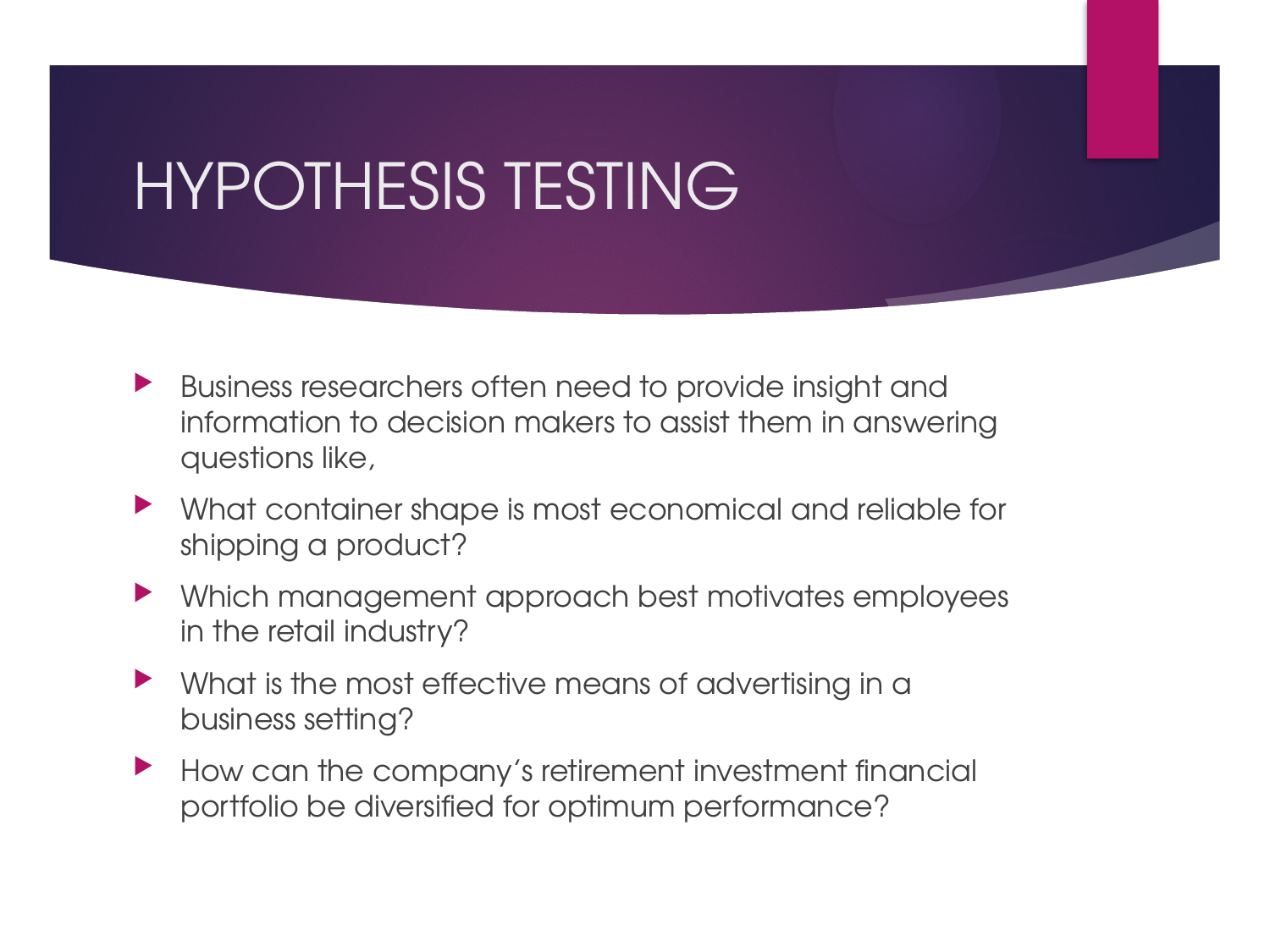

# HYPOTHESIS TESTING
Business researchers often need to provide insight and information to decision makers to assist them in answering questions like,
What container shape is most economical and reliable for shipping a product?
Which management approach best motivates employees in the retail industry?
What is the most effective means of advertising in a business setting?
How can the company’s retirement investment financial portfolio be diversified for optimum performance?